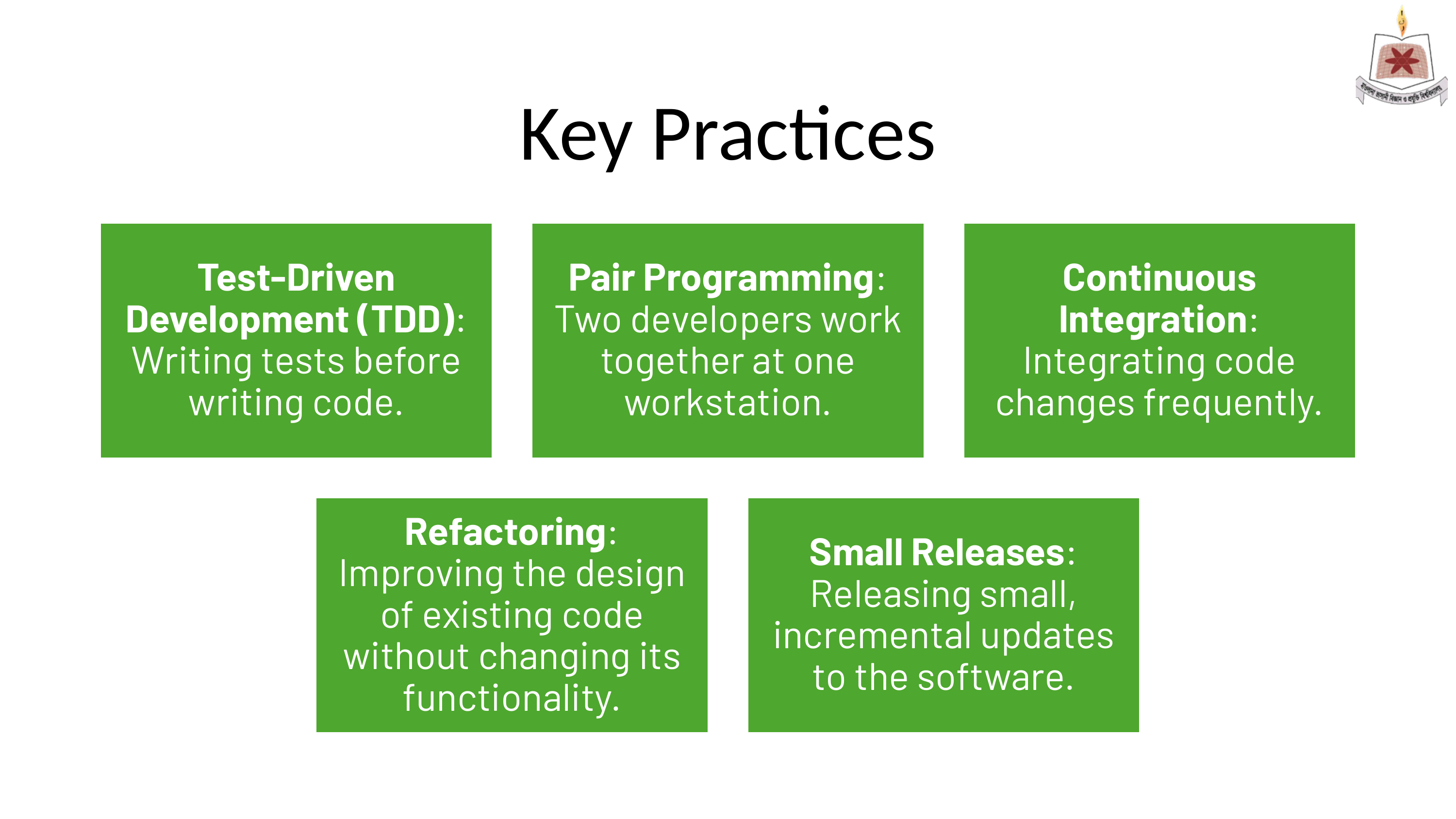

# Key Practices
Test-Driven Development (TDD): Writing tests before writing code.
Pair Programming: Two developers work together at one workstation.
Continuous Integration: Integrating code changes frequently.
Refactoring: Improving the design of existing code without changing its functionality.
Small Releases: Releasing small, incremental updates to the software.